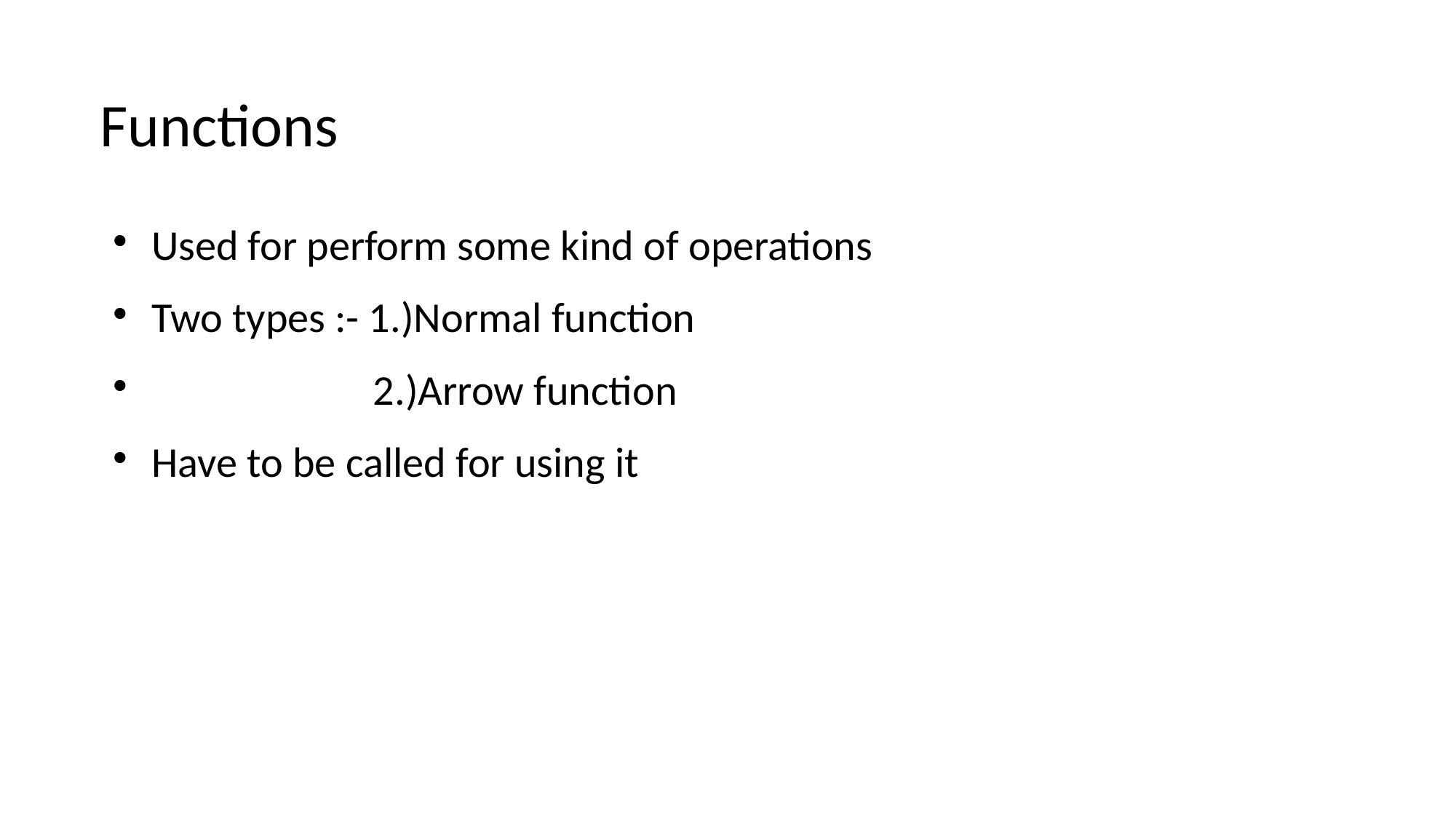

Functions
Used for perform some kind of operations
Two types :- 1.)Normal function
                       2.)Arrow function
Have to be called for using it